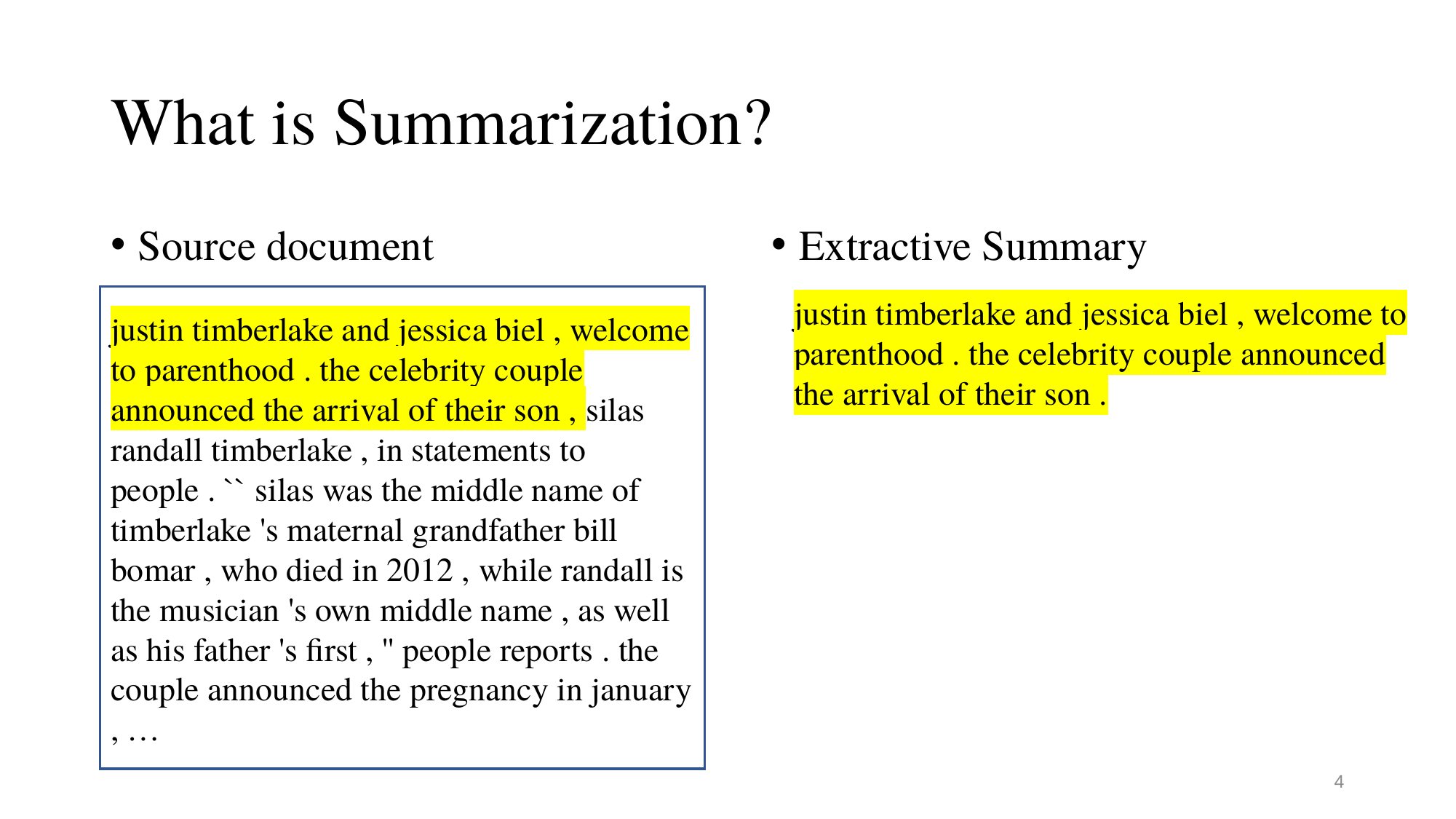

# What is Summarization?
Source document
Extractive Summary
justin timberlake and jessica biel , welcome to parenthood . the celebrity couple announced the arrival of their son , silas randall timberlake , in statements to people . `` silas was the middle name of timberlake 's maternal grandfather bill bomar , who died in 2012 , while randall is the musician 's own middle name , as well as his father 's first , '' people reports . the couple announced the pregnancy in january , …
justin timberlake and jessica biel , welcome to parenthood . the celebrity couple announced the arrival of their son .
4